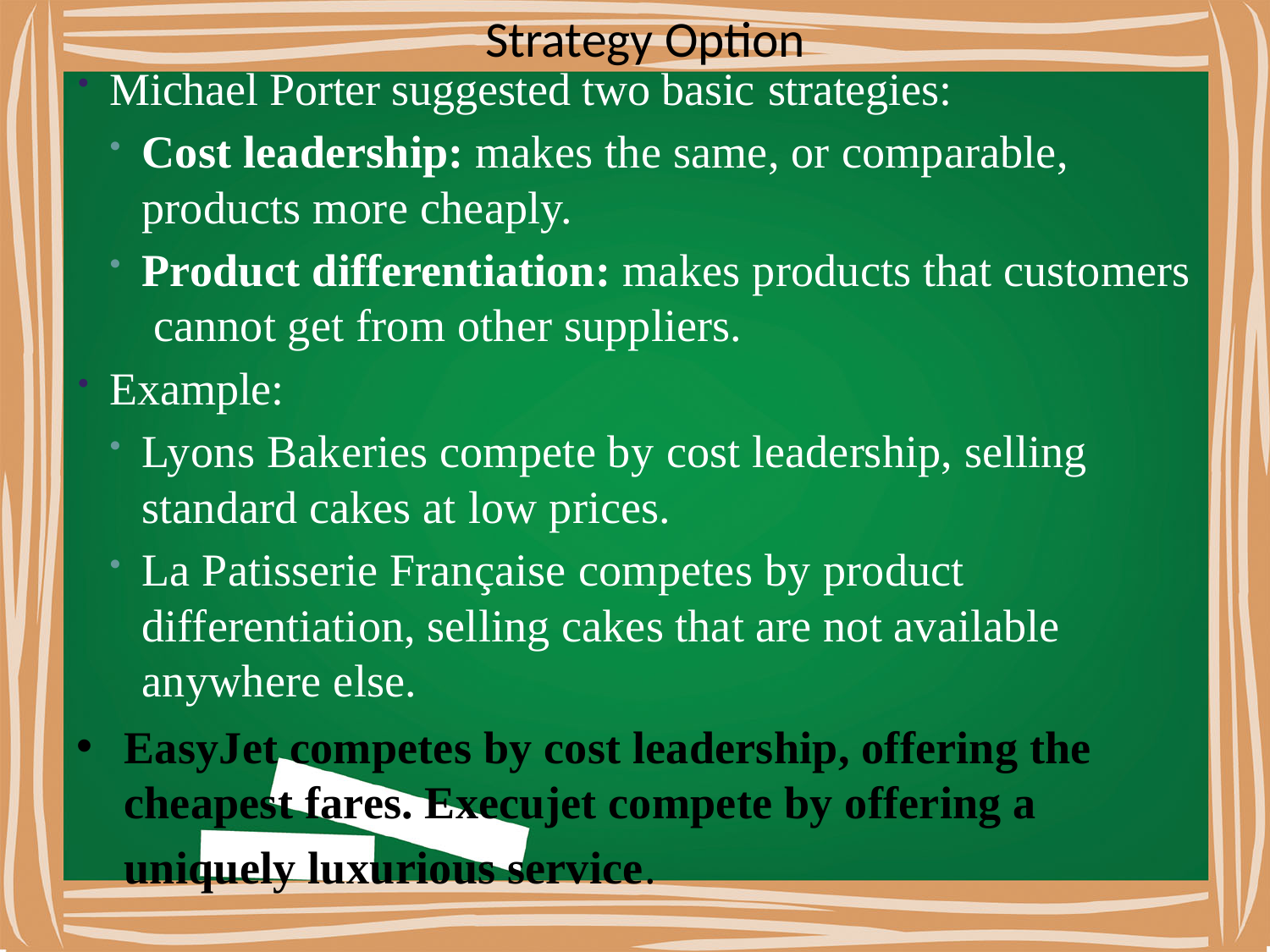

# Strategy Option
Michael Porter suggested two basic strategies:
Cost leadership: makes the same, or comparable,  products more cheaply.
Product differentiation: makes products that customers  cannot get from other suppliers.
Example:
Lyons Bakeries compete by cost leadership, selling  standard cakes at low prices.
La Patisserie Française competes by product  differentiation, selling cakes that are not available  anywhere else.
EasyJet competes by cost leadership, offering the cheapest fares. Execujet compete by offering a uniquely luxurious service.